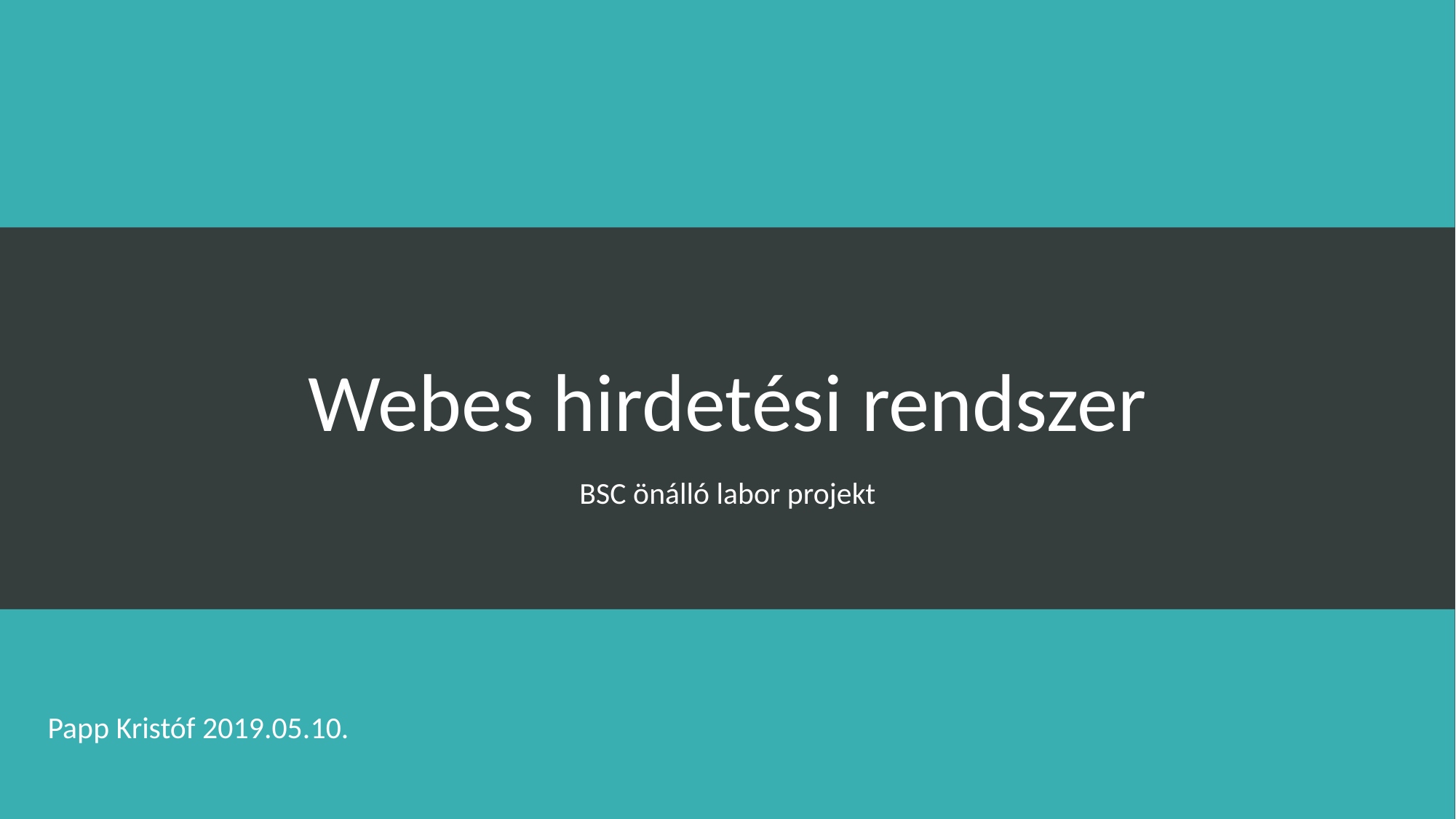

# Webes hirdetési rendszer
BSc önálló labor projekt
Papp Kristóf 2019.05.10.